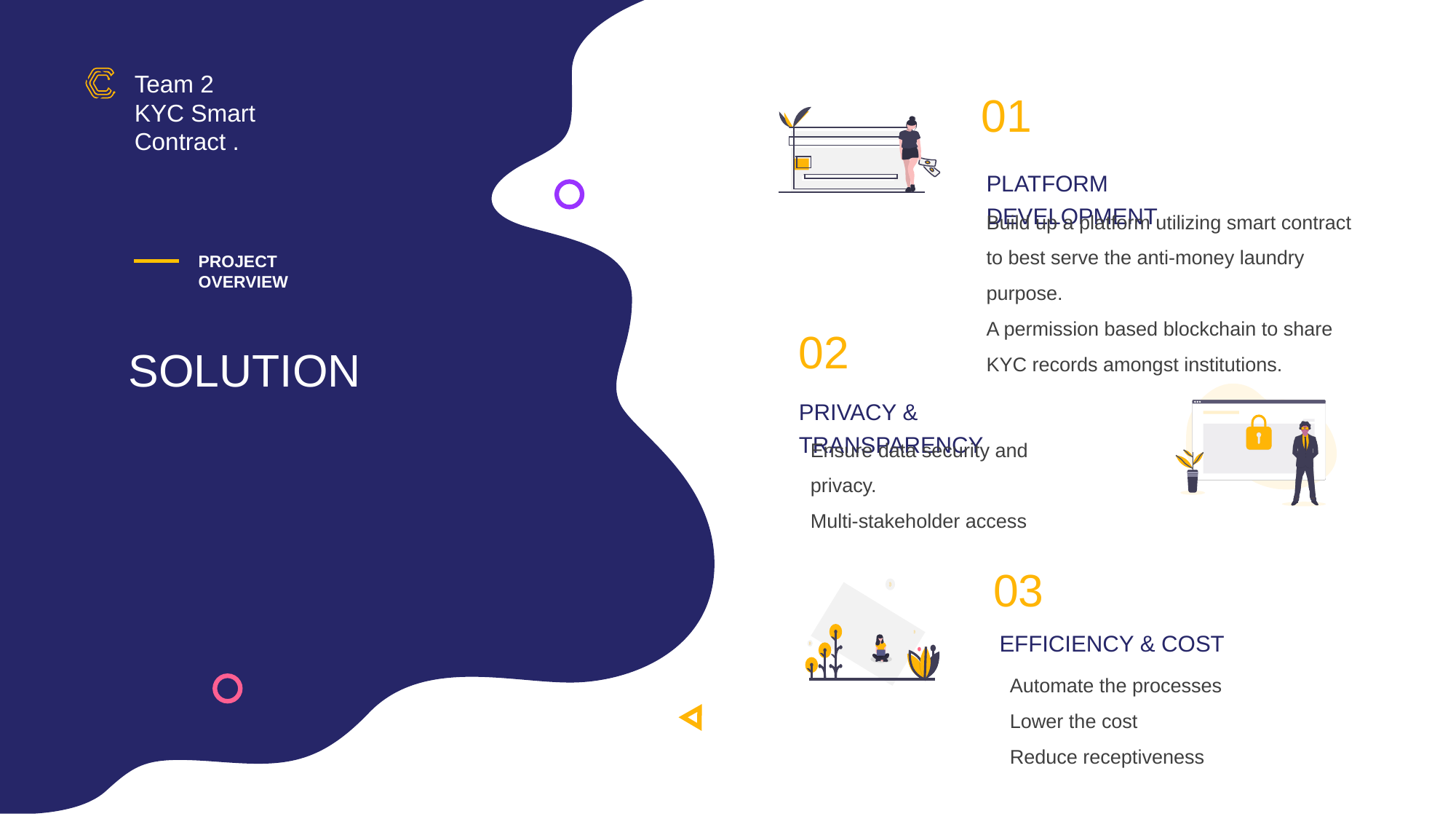

Team 2
KYC Smart Contract .

01

PLATFORM DEVELOPMENT

Build up a platform utilizing smart contract to best serve the anti-money laundry purpose.
A permission based blockchain to share KYC records amongst institutions.
PROJECT OVERVIEW
02
SOLUTION

PRIVACY & TRANSPARENCY
Ensure data security and privacy.
Multi-stakeholder access
03

EFFICIENCY & COST
Automate the processes
Lower the cost
Reduce receptiveness